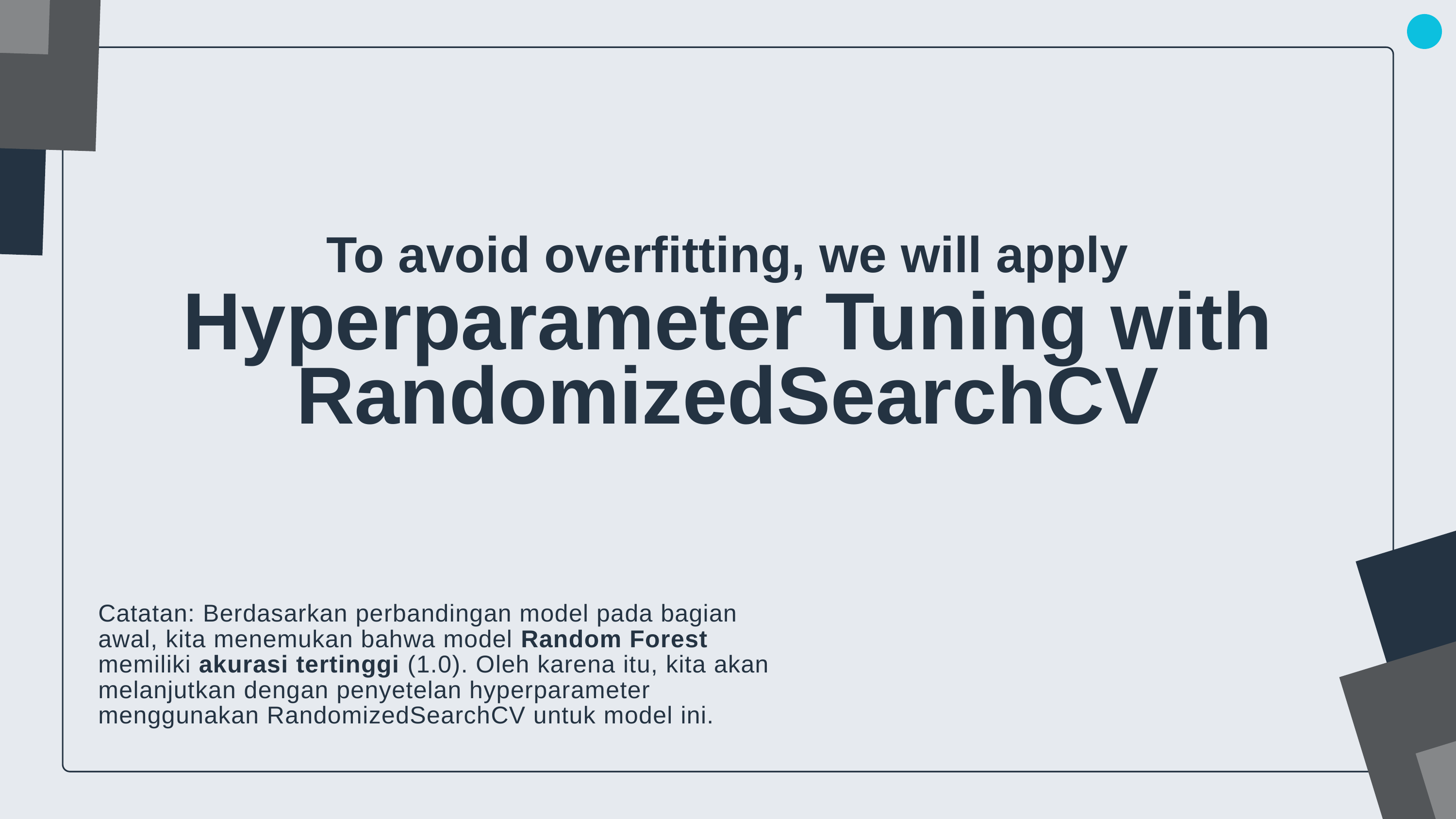

To avoid overfitting, we will apply
Hyperparameter Tuning with
RandomizedSearchCV

Catatan: Berdasarkan perbandingan model pada bagian awal, kita menemukan bahwa model Random Forest memiliki akurasi tertinggi (1.0). Oleh karena itu, kita akan melanjutkan dengan penyetelan hyperparameter menggunakan RandomizedSearchCV untuk model ini.